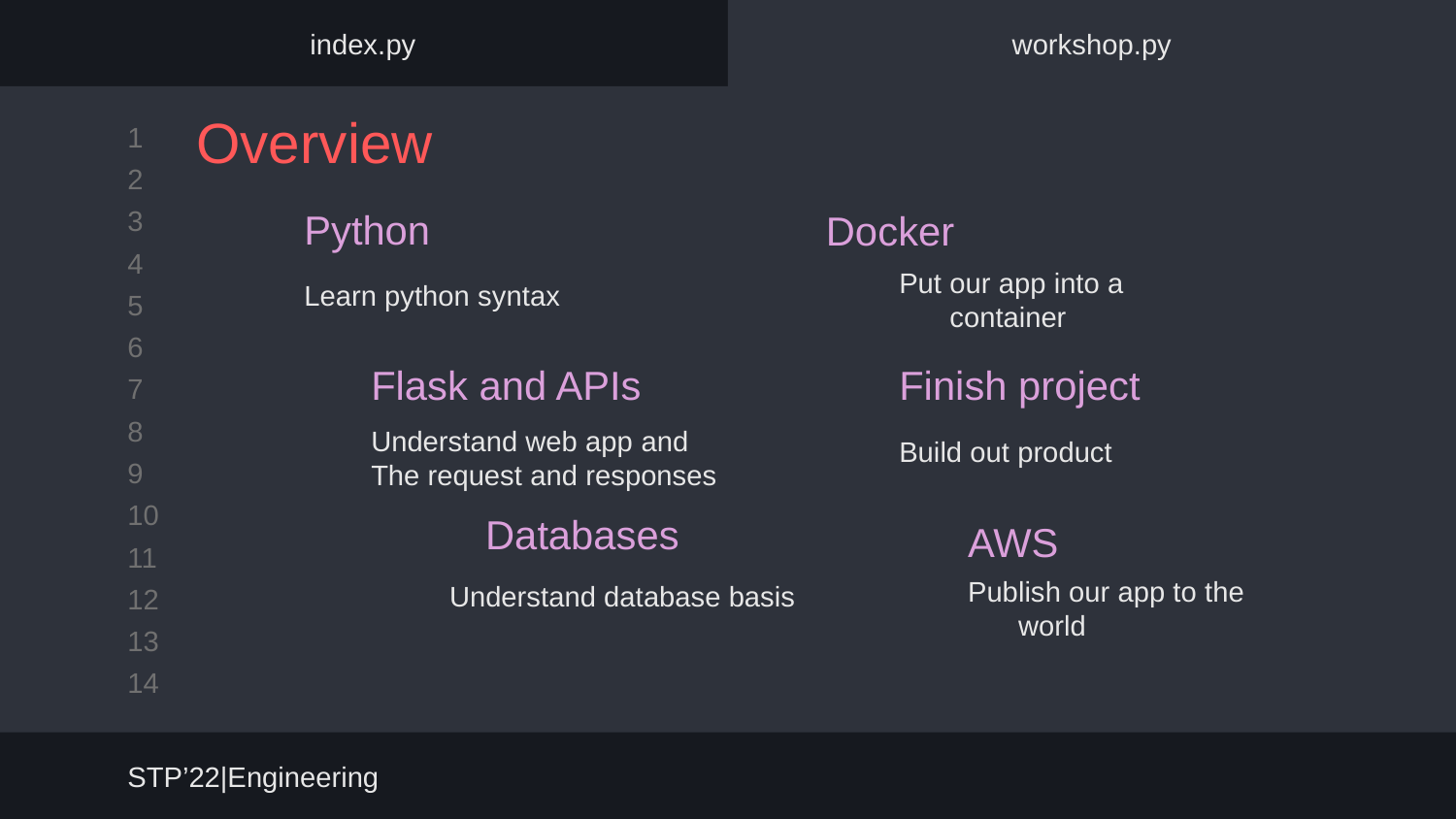

index.py
workshop.py
# Overview
Python
Docker
Learn python syntax
Put our app into a container
Flask and APIs
Finish project
Understand web app and
The request and responses
Build out product
Databases
AWS
Understand database basis
Publish our app to the world
STP’22|Engineering